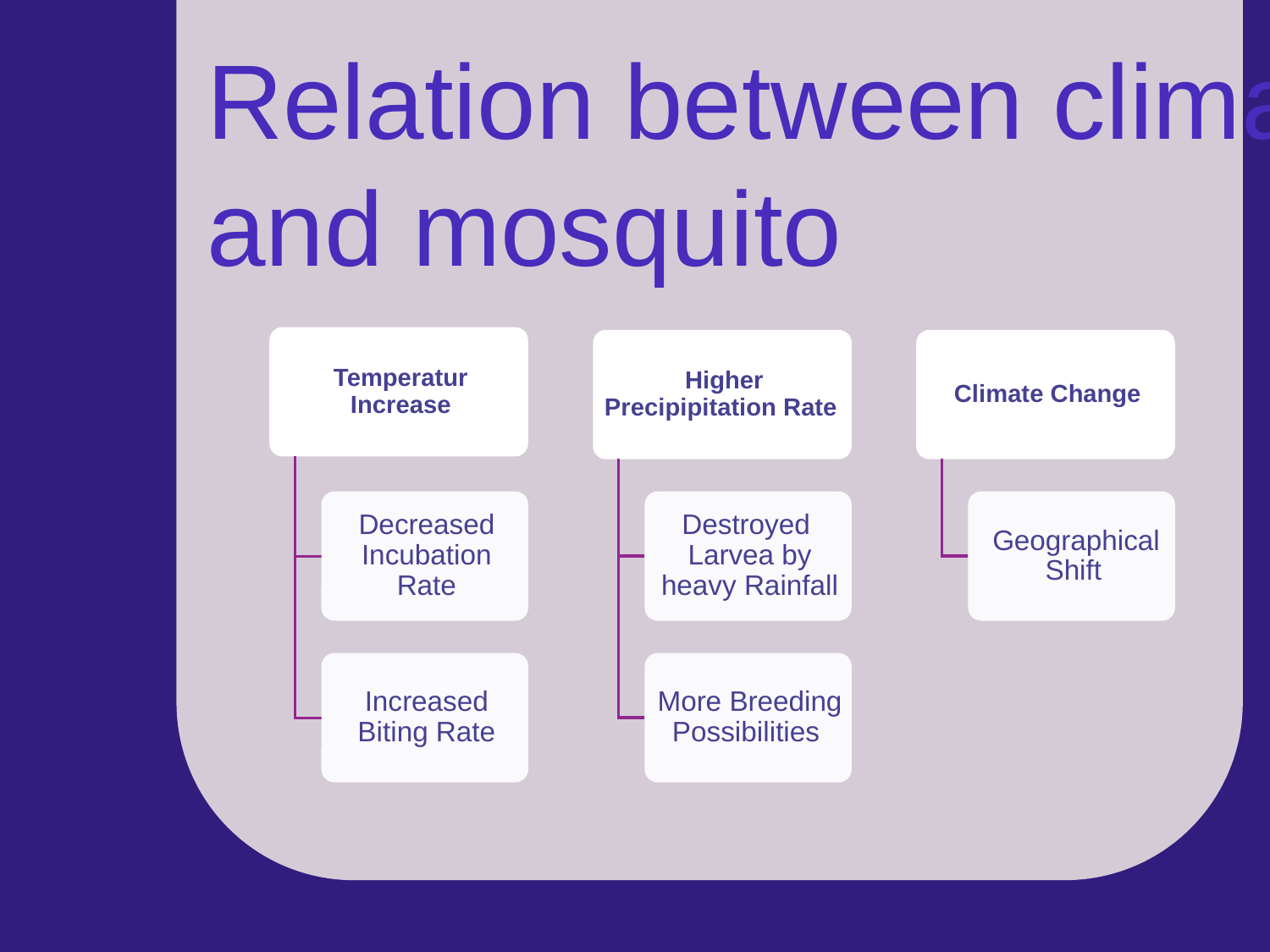

Relation between climate and mosquito
Temperatur Increase
Decreased Incubation Rate
Increased Biting Rate
Higher Precipipitation Rate
Destroyed  Larvea by heavy Rainfall
More Breeding Possibilities
Climate Change
 Geographical Shift